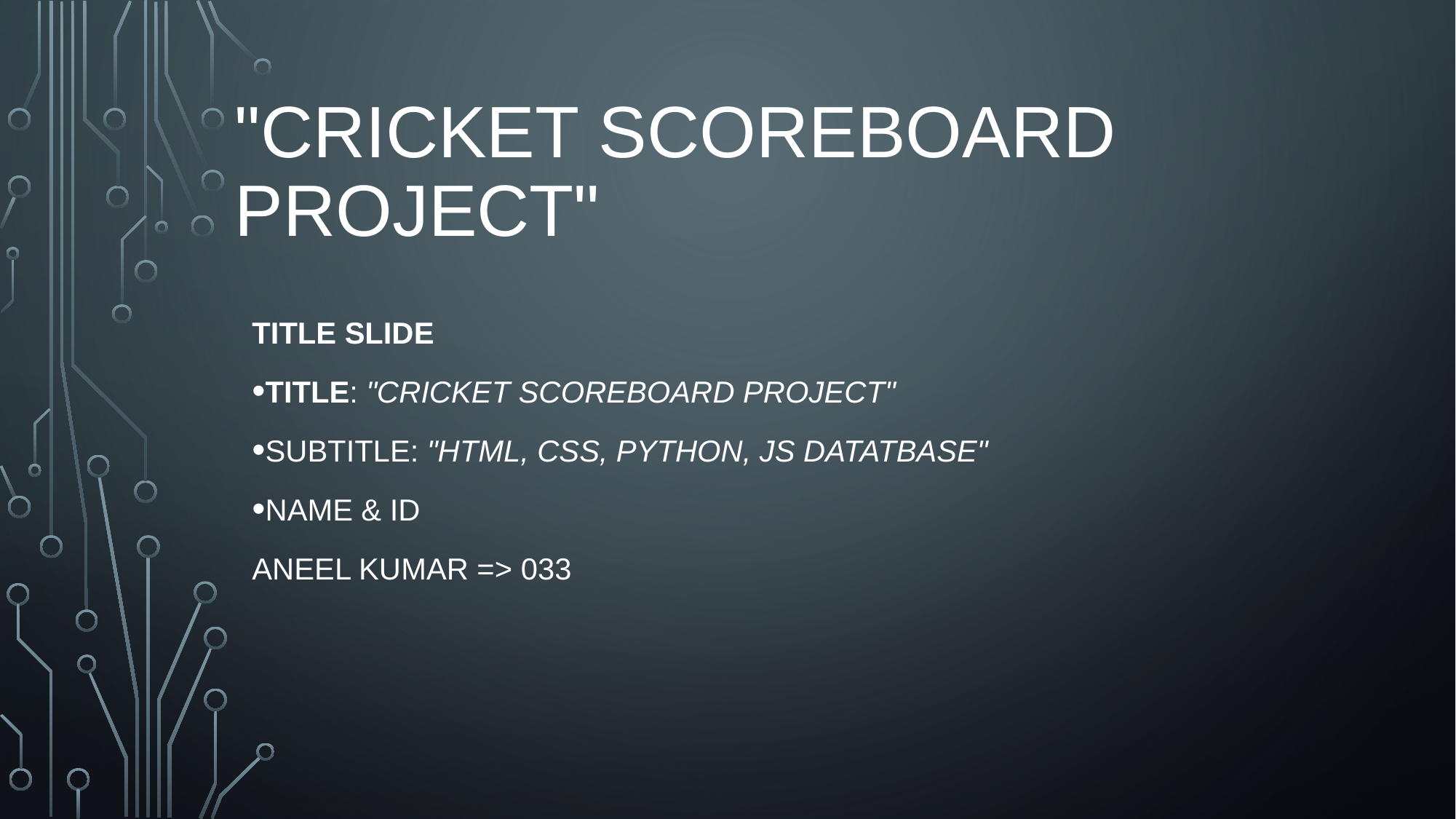

# "Cricket Scoreboard Project"
Title Slide
Title: "Cricket Scoreboard Project"
Subtitle: "HTML, CSS, Python, js Datatbase"
Name & Id
Aneel kumar => 033